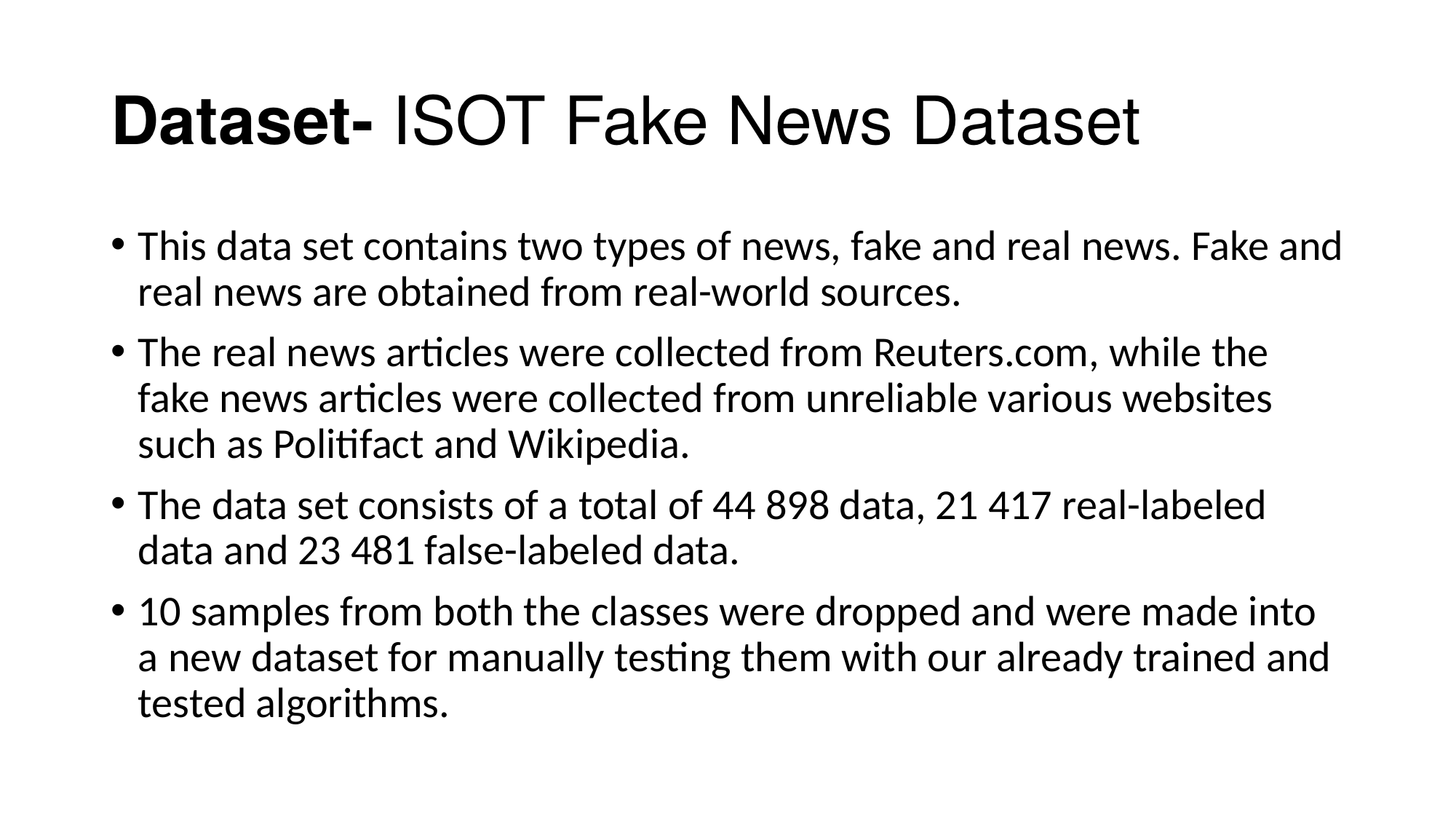

# Dataset- ISOT Fake News Dataset
This data set contains two types of news, fake and real news. Fake and real news are obtained from real-world sources.
The real news articles were collected from Reuters.com, while the fake news articles were collected from unreliable various websites such as Politifact and Wikipedia.
The data set consists of a total of 44 898 data, 21 417 real-labeled data and 23 481 false-labeled data.
10 samples from both the classes were dropped and were made into a new dataset for manually testing them with our already trained and tested algorithms.